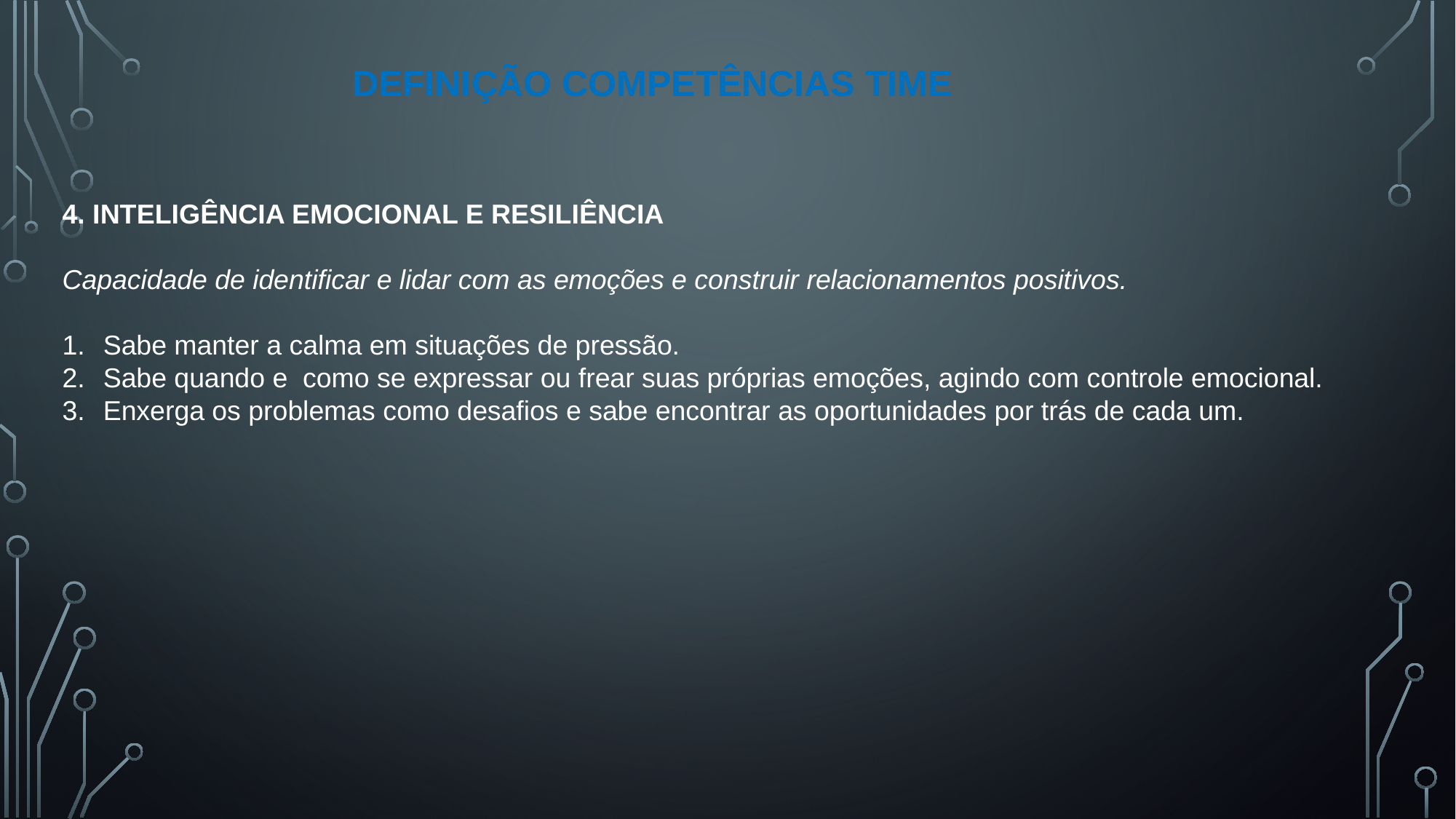

DEFINIÇÃO COMPETÊNCIAS TIME
4. INTELIGÊNCIA EMOCIONAL E RESILIÊNCIA

Capacidade de identificar e lidar com as emoções e construir relacionamentos positivos.

Sabe manter a calma em situações de pressão.
Sabe quando e  como se expressar ou frear suas próprias emoções, agindo com controle emocional.
Enxerga os problemas como desafios e sabe encontrar as oportunidades por trás de cada um.